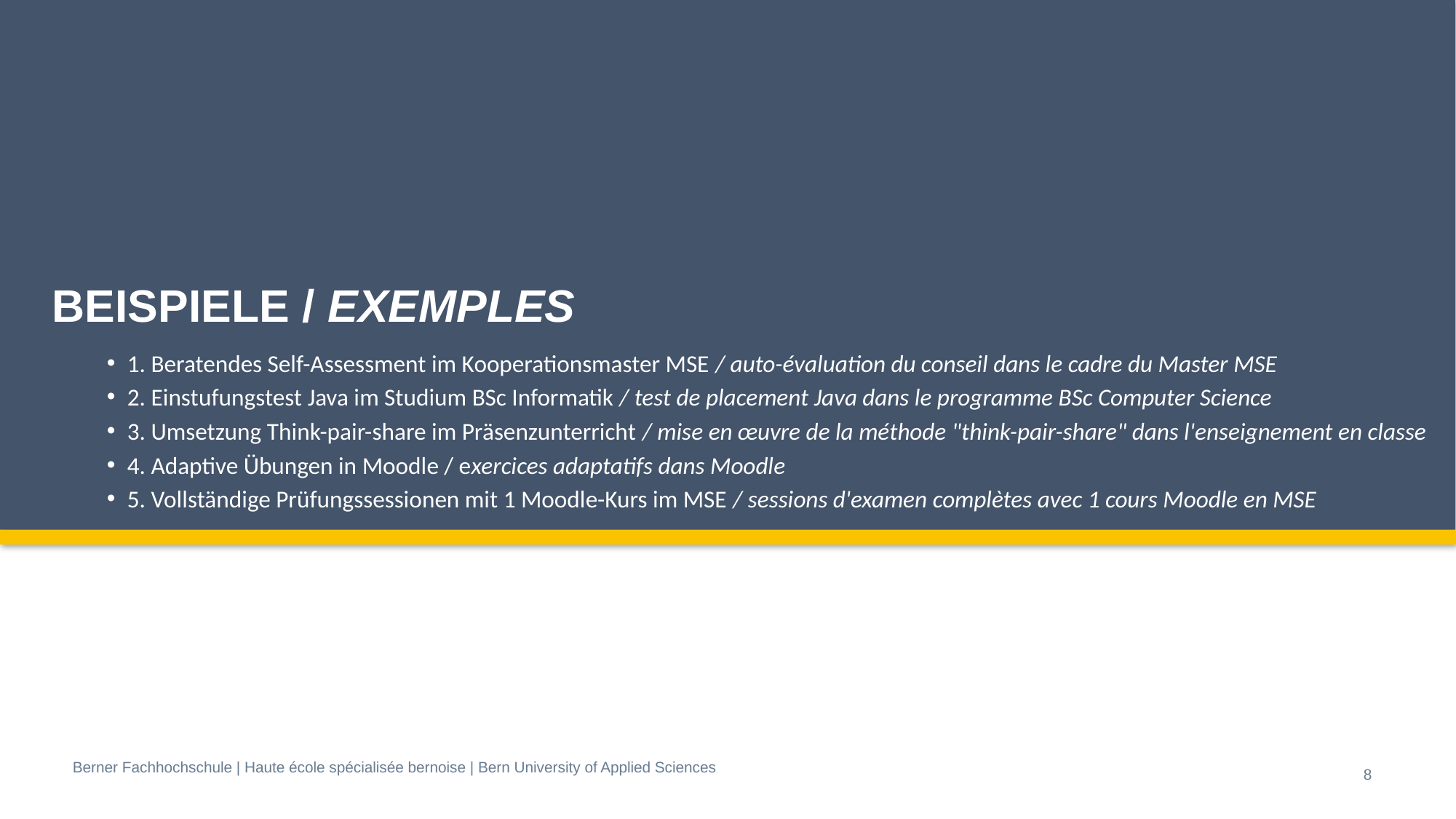

# Beispiele / Exemples
1. Beratendes Self-Assessment im Kooperationsmaster MSE / auto-évaluation du conseil dans le cadre du Master MSE
2. Einstufungstest Java im Studium BSc Informatik / test de placement Java dans le programme BSc Computer Science
3. Umsetzung Think-pair-share im Präsenzunterricht / mise en œuvre de la méthode "think-pair-share" dans l'enseignement en classe
4. Adaptive Übungen in Moodle / exercices adaptatifs dans Moodle
5. Vollständige Prüfungssessionen mit 1 Moodle-Kurs im MSE / sessions d'examen complètes avec 1 cours Moodle en MSE
8